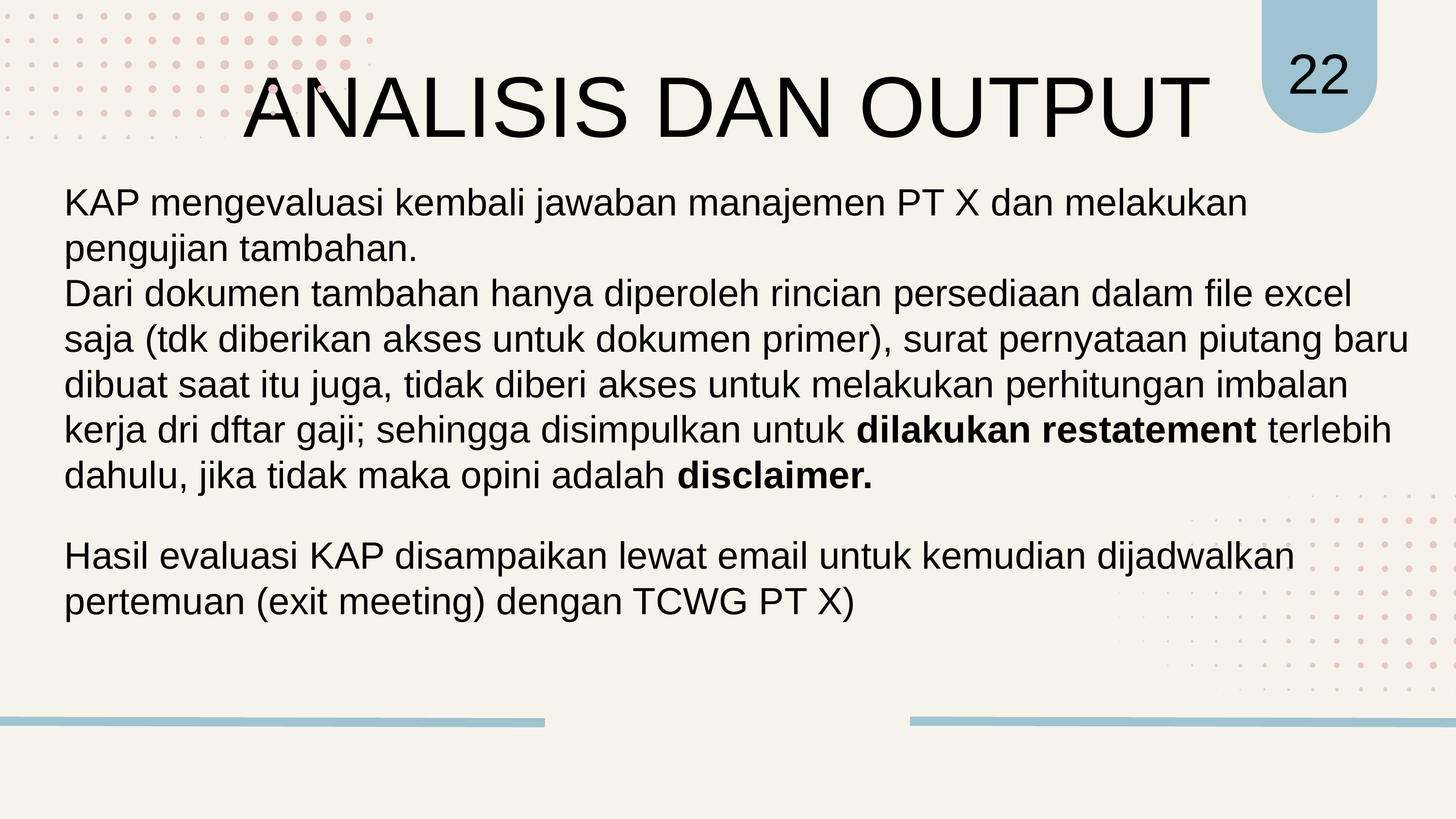

22

ANALISIS DAN OUTPUT
KAP mengevaluasi kembali jawaban manajemen PT X dan melakukan pengujian tambahan.
Dari dokumen tambahan hanya diperoleh rincian persediaan dalam file excel saja (tdk diberikan akses untuk dokumen primer), surat pernyataan piutang baru dibuat saat itu juga, tidak diberi akses untuk melakukan perhitungan imbalan kerja dri dftar gaji; sehingga disimpulkan untuk dilakukan restatement terlebih dahulu, jika tidak maka opini adalah disclaimer.

Hasil evaluasi KAP disampaikan lewat email untuk kemudian dijadwalkan pertemuan (exit meeting) dengan TCWG PT X)